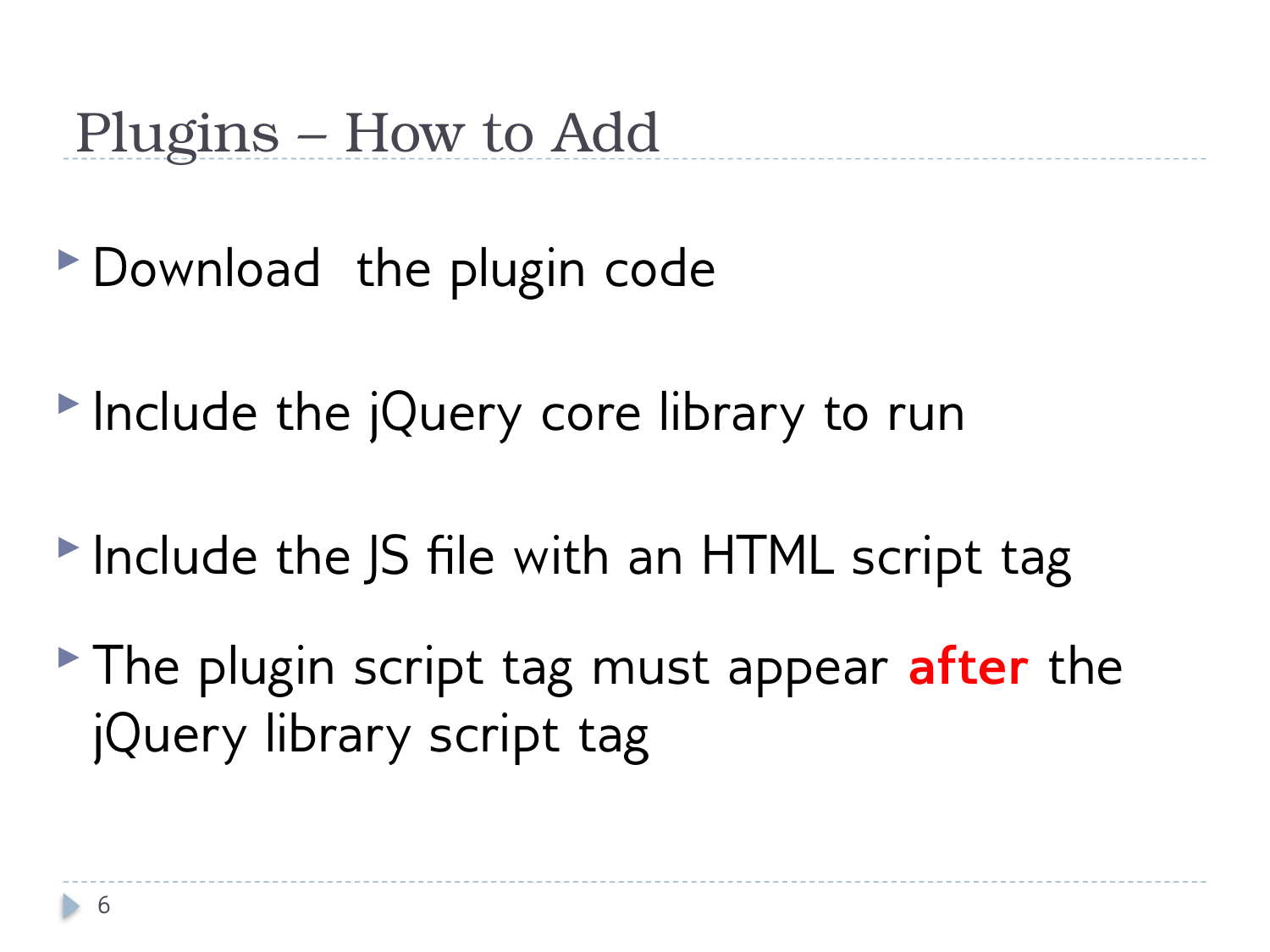

# Plugins – How to Add
Download  the plugin code
Include the jQuery core library to run
Include the JS file with an HTML script tag
The plugin script tag must appear after the  jQuery library script tag
6